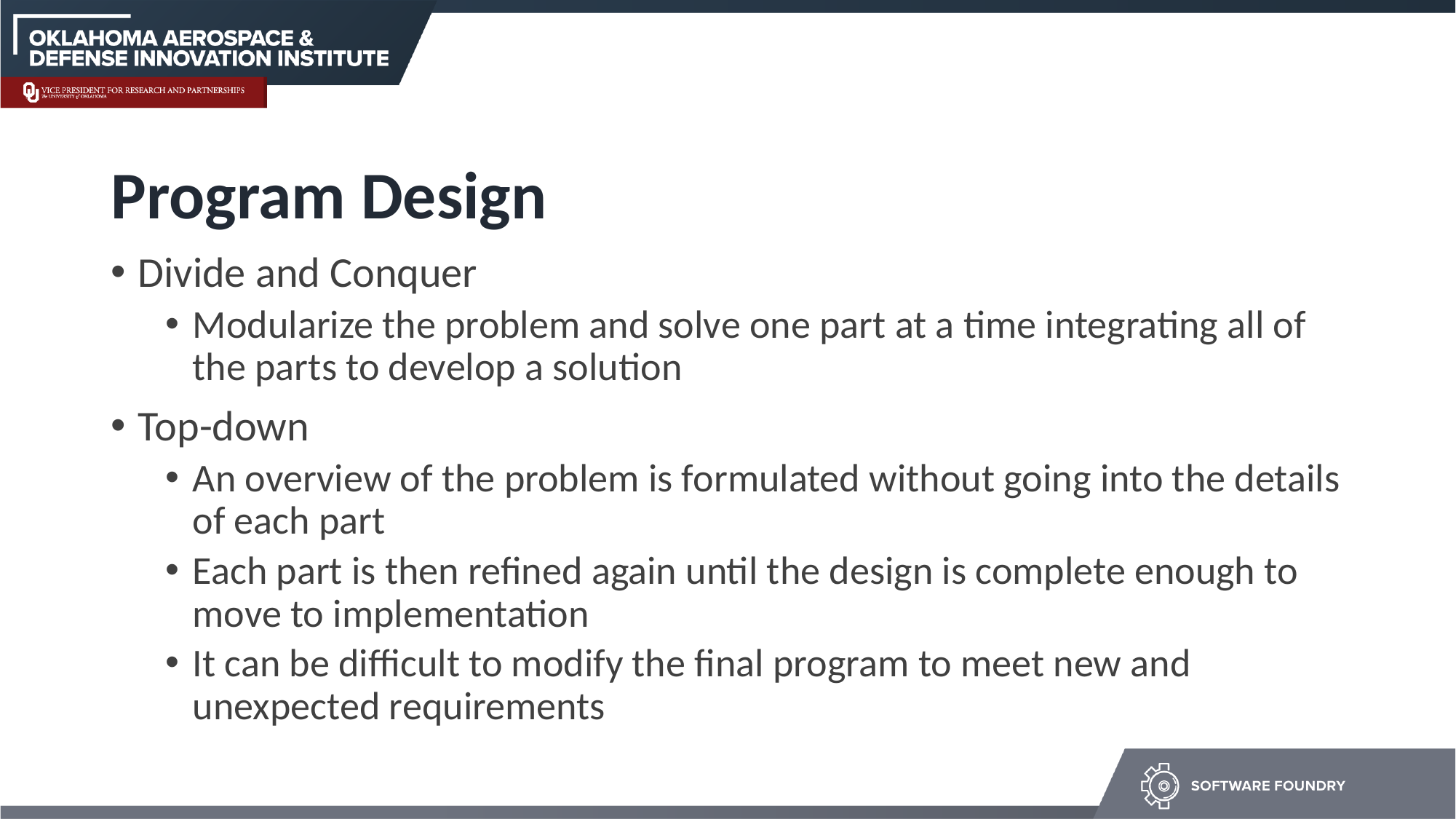

# Program Design
Divide and Conquer
Modularize the problem and solve one part at a time integrating all of the parts to develop a solution
Top-down
An overview of the problem is formulated without going into the details of each part
Each part is then refined again until the design is complete enough to move to implementation
It can be difficult to modify the final program to meet new and unexpected requirements